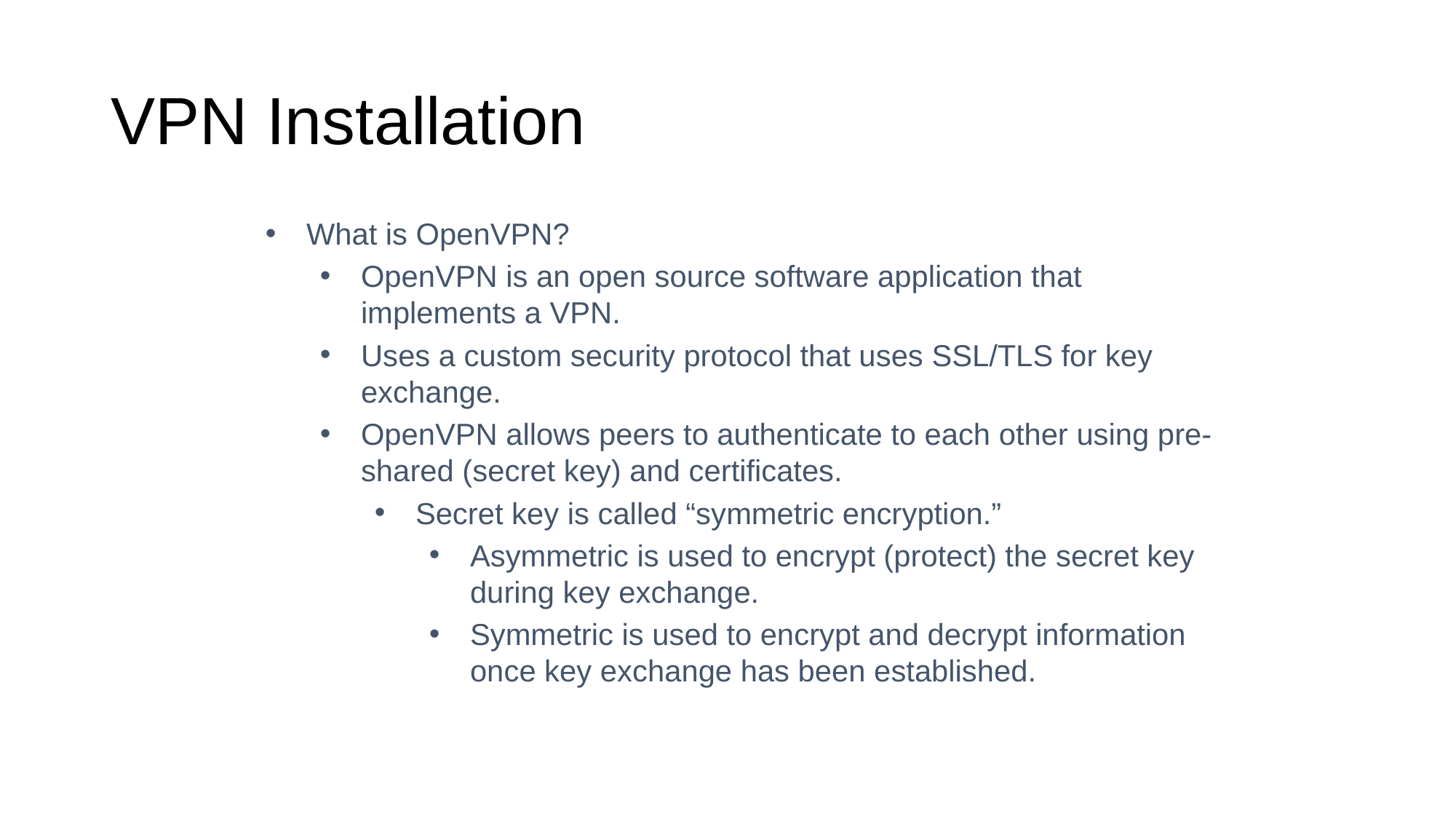

VPN Installation

What is OpenVPN?
OpenVPN is an open source software application that implements a VPN.
Uses a custom security protocol that uses SSL/TLS for key exchange.
OpenVPN allows peers to authenticate to each other using pre-shared (secret key) and certificates.
Secret key is called “symmetric encryption.”
Asymmetric is used to encrypt (protect) the secret key during key exchange.
Symmetric is used to encrypt and decrypt information once key exchange has been established.